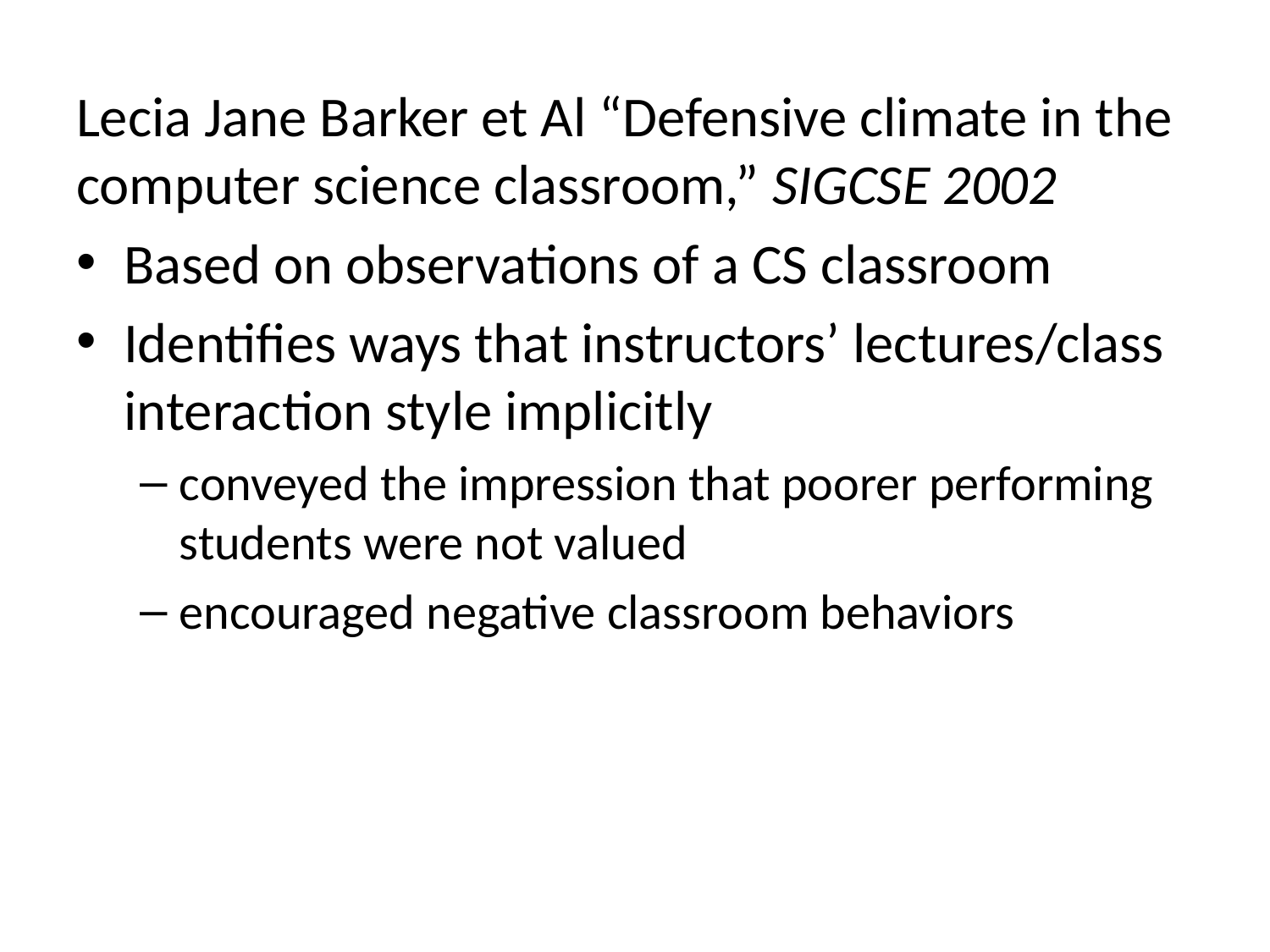

Lecia Jane Barker et Al “Defensive climate in the computer science classroom,” SIGCSE 2002
Based on observations of a CS classroom
Identifies ways that instructors’ lectures/class interaction style implicitly
conveyed the impression that poorer performing students were not valued
encouraged negative classroom behaviors